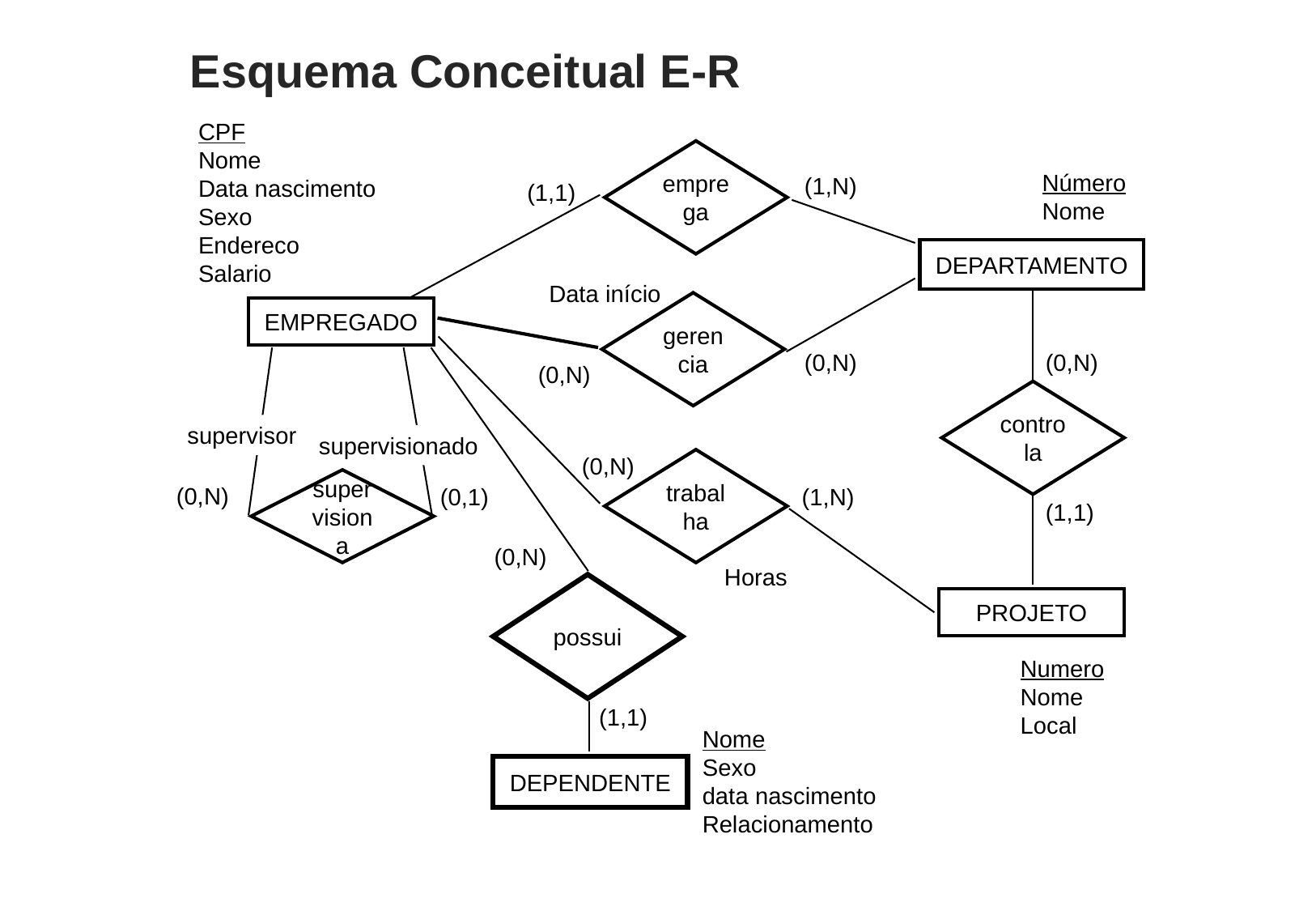

Esquema Conceitual E-R
CPF
Nome
Data nascimento
Sexo
Endereco
Salario
emprega
Número
Nome
(1,N)
(1,1)
DEPARTAMENTO
Data início
gerencia
EMPREGADO
(0,N)
(0,N)
(0,N)
controla
supervisor
supervisionado
(0,N)

trabalha

supervisiona
(0,N)
(0,1)
(1,N)
(1,1)
(0,N)
Horas
possui
PROJETO
Numero
Nome
Local
(1,1)
Nome
Sexo
data nascimento
Relacionamento
DEPENDENTE